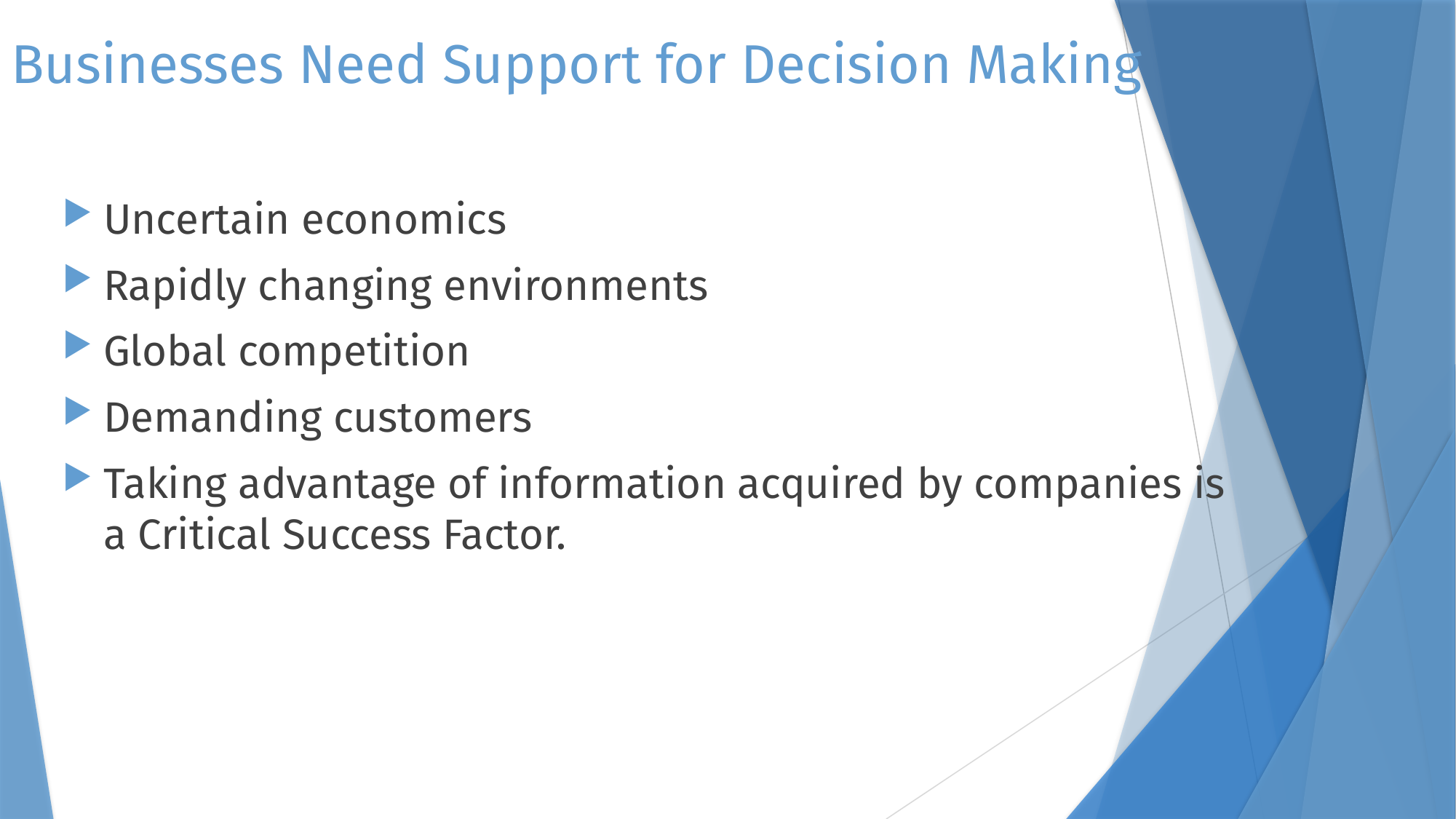

# Businesses Need Support for Decision Making
Uncertain economics
Rapidly changing environments
Global competition
Demanding customers
Taking advantage of information acquired by companies is a Critical Success Factor.